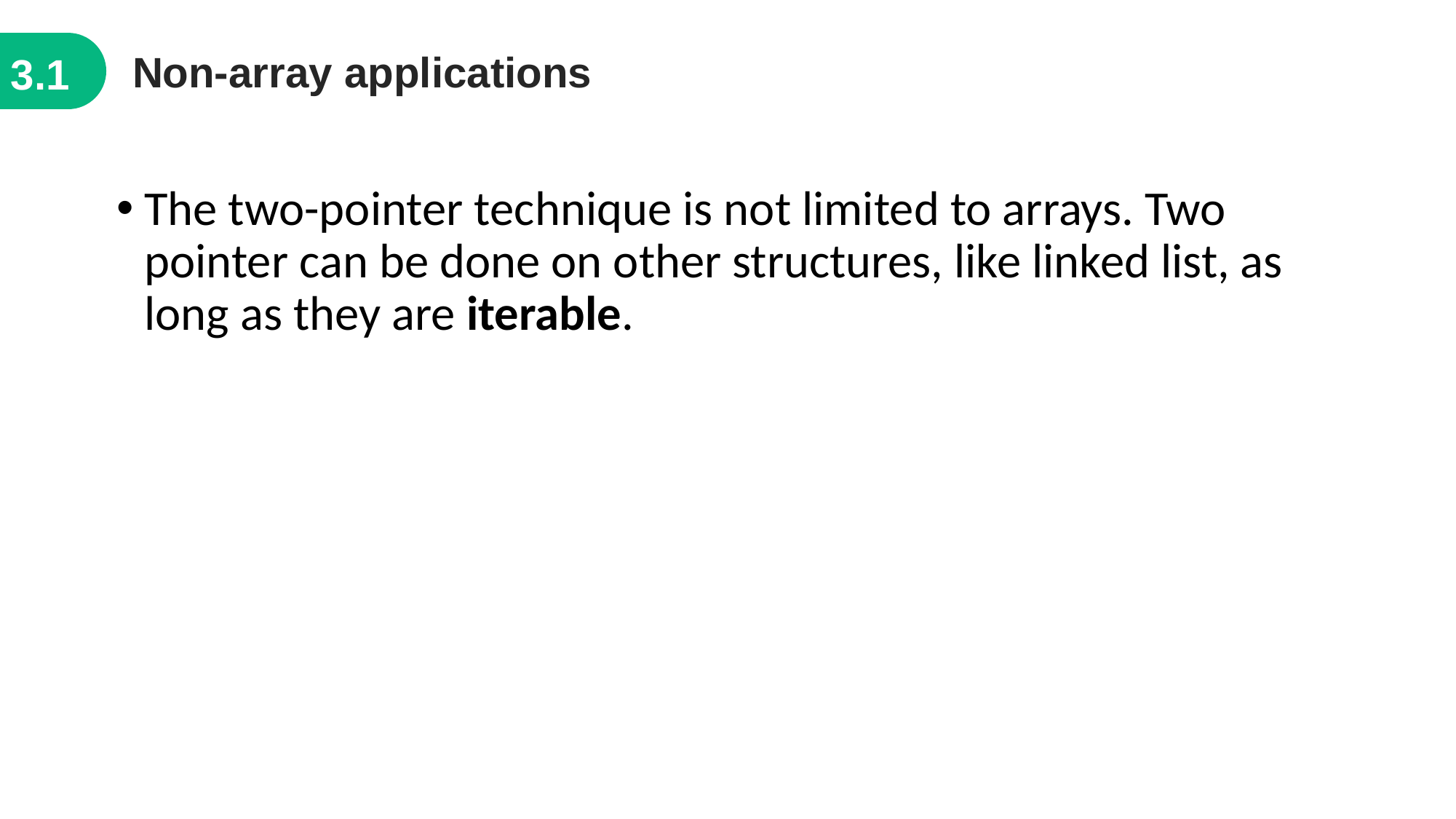

Non-array applications
3.1
The two-pointer technique is not limited to arrays. Two pointer can be done on other structures, like linked list, as long as they are iterable.